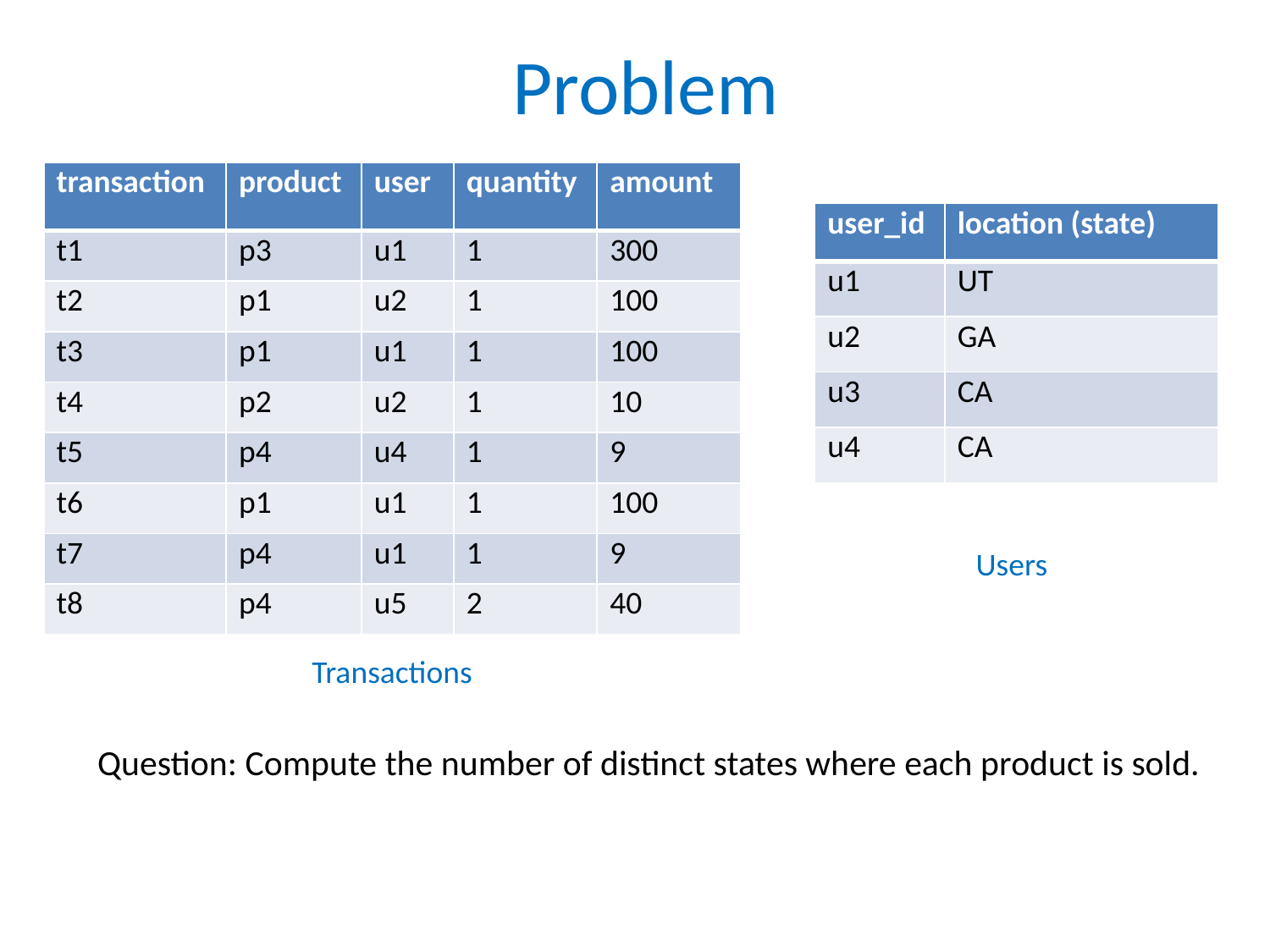

# Problem
| transaction | product | user | quantity | amount |
| --- | --- | --- | --- | --- |
| t1 | p3 | u1 | 1 | 300 |
| t2 | p1 | u2 | 1 | 100 |
| t3 | p1 | u1 | 1 | 100 |
| t4 | p2 | u2 | 1 | 10 |
| t5 | p4 | u4 | 1 | 9 |
| t6 | p1 | u1 | 1 | 100 |
| t7 | p4 | u1 | 1 | 9 |
| t8 | p4 | u5 | 2 | 40 |
| user\_id | location (state) |
| --- | --- |
| u1 | UT |
| u2 | GA |
| u3 | CA |
| u4 | CA |
Users
Transactions
Question: Compute the number of distinct states where each product is sold.